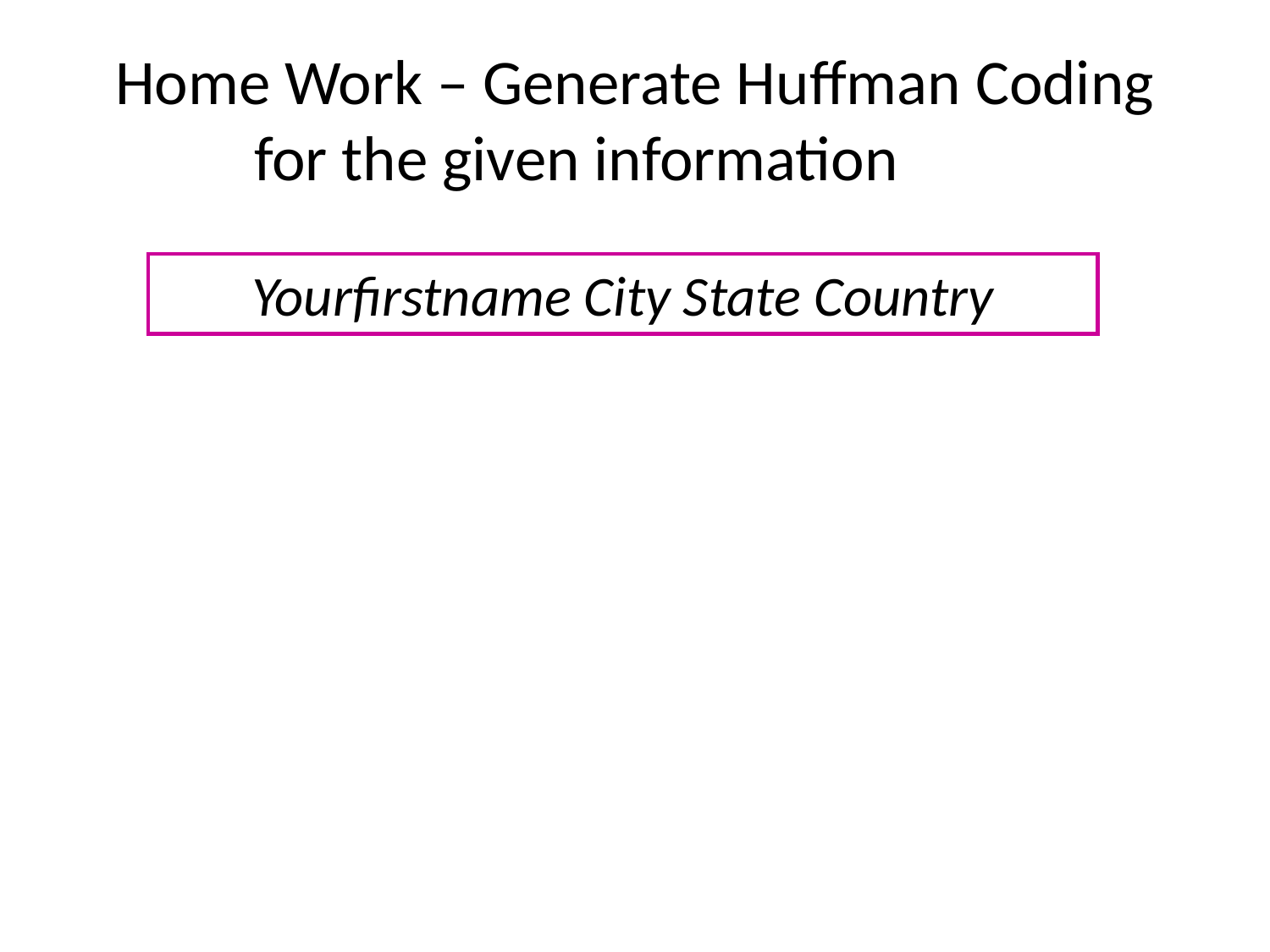

# Home Work – Generate Huffman Coding for the given information
Yourfirstname City State Country